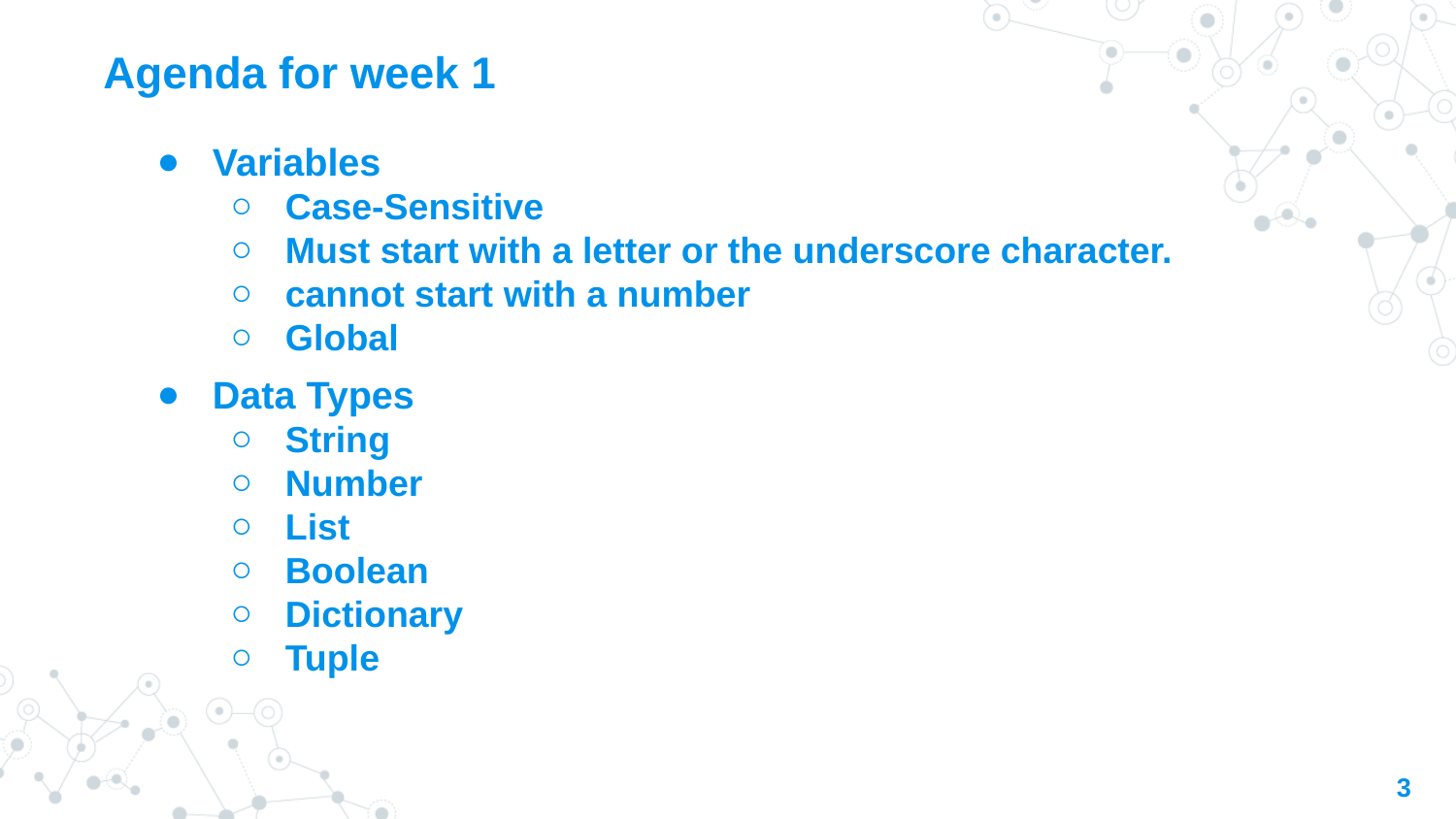

# Agenda for week 1
Variables
Case-Sensitive
Must start with a letter or the underscore character.
cannot start with a number
Global
Data Types
String
Number
List
Boolean
Dictionary
Tuple
3